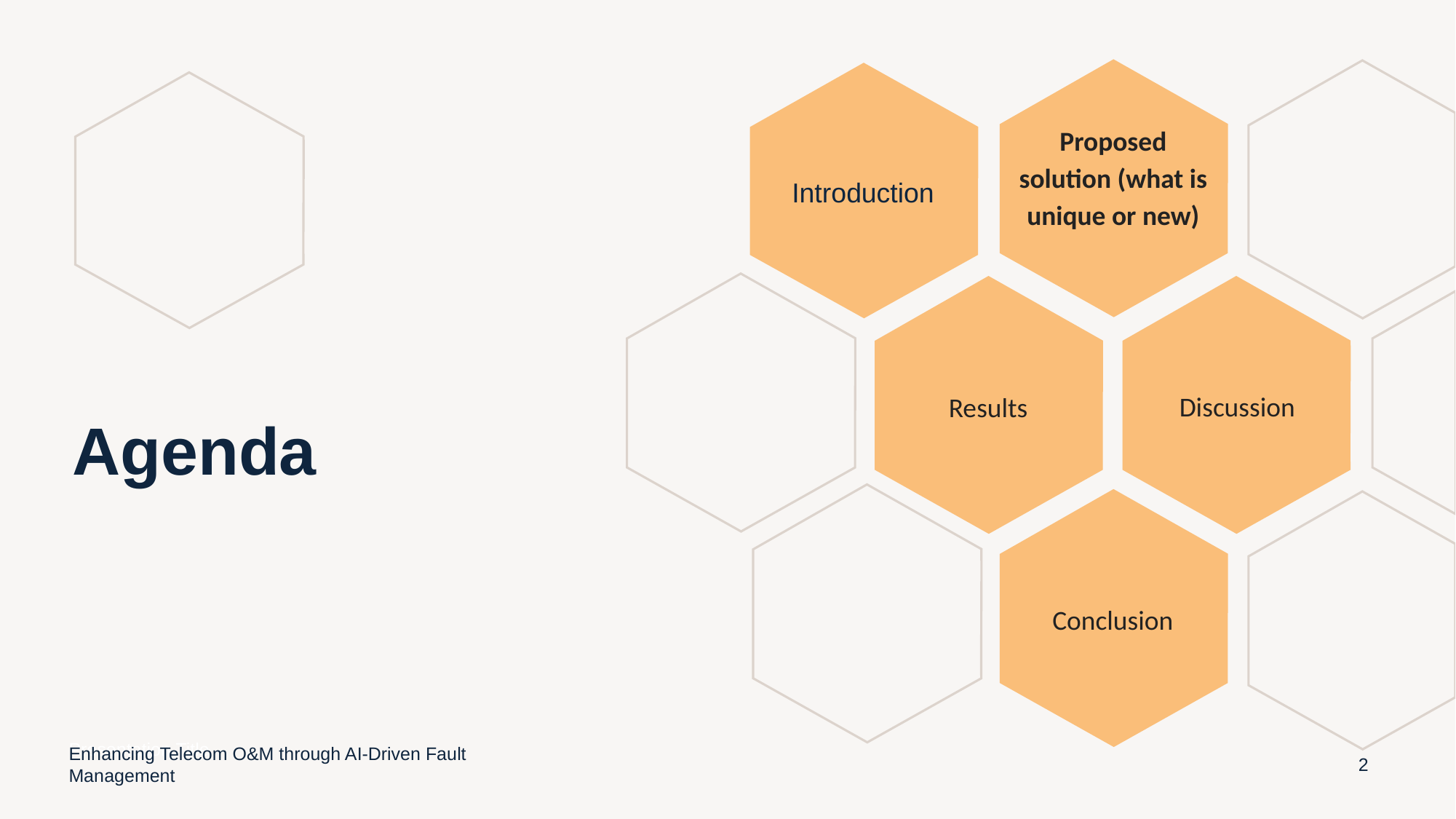

Introduction
Proposed solution (what is unique or new)
Discussion
Results
# Agenda
Conclusion
Presentation Title
Enhancing Telecom O&M through AI-Driven Fault Management
2